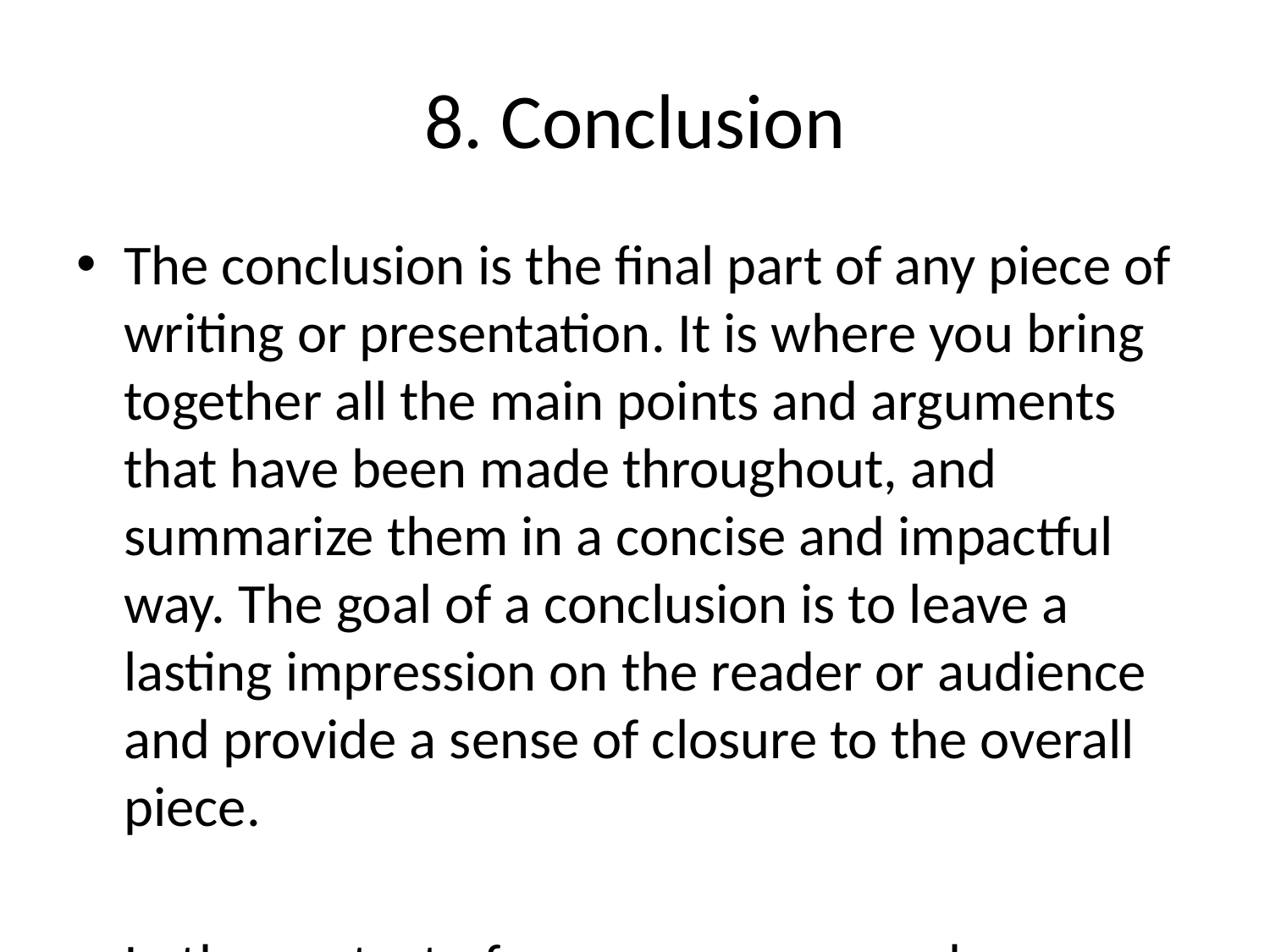

# 8. Conclusion
The conclusion is the final part of any piece of writing or presentation. It is where you bring together all the main points and arguments that have been made throughout, and summarize them in a concise and impactful way. The goal of a conclusion is to leave a lasting impression on the reader or audience and provide a sense of closure to the overall piece.

In the context of an essay or research paper, the conclusion serves several important functions. It allows you to restate the thesis statement or main research question and provide a clear answer or summary of the findings. The conclusion also allows you to reflect on the significance of the information presented, discuss any limitations or implications, and suggest potential areas for future research.

When writing a conclusion, it is important to avoid introducing new ideas or information that has not been previously discussed. Instead, focus on summarizing the main points and arguments, reiterating their importance, and tying them together in a coherent manner. This helps to reinforce the overall message of the essay or paper and leaves the reader with a sense of closure.

In addition to academic writing, conclusions are also important in other forms of communication, such as presentations or speeches. In these cases, the conclusion is usually delivered verbally and serves to summarize the main points and leave the audience with a final thought or call to action. This final part is an opportunity to make a lasting impression and ensure that the key messages resonate with the listeners.

Overall, the conclusion is a critical component of any piece of writing or presentation, as it allows you to effectively summarize the main ideas and arguments, provide closure, and leave a lasting impact on the reader or audience.